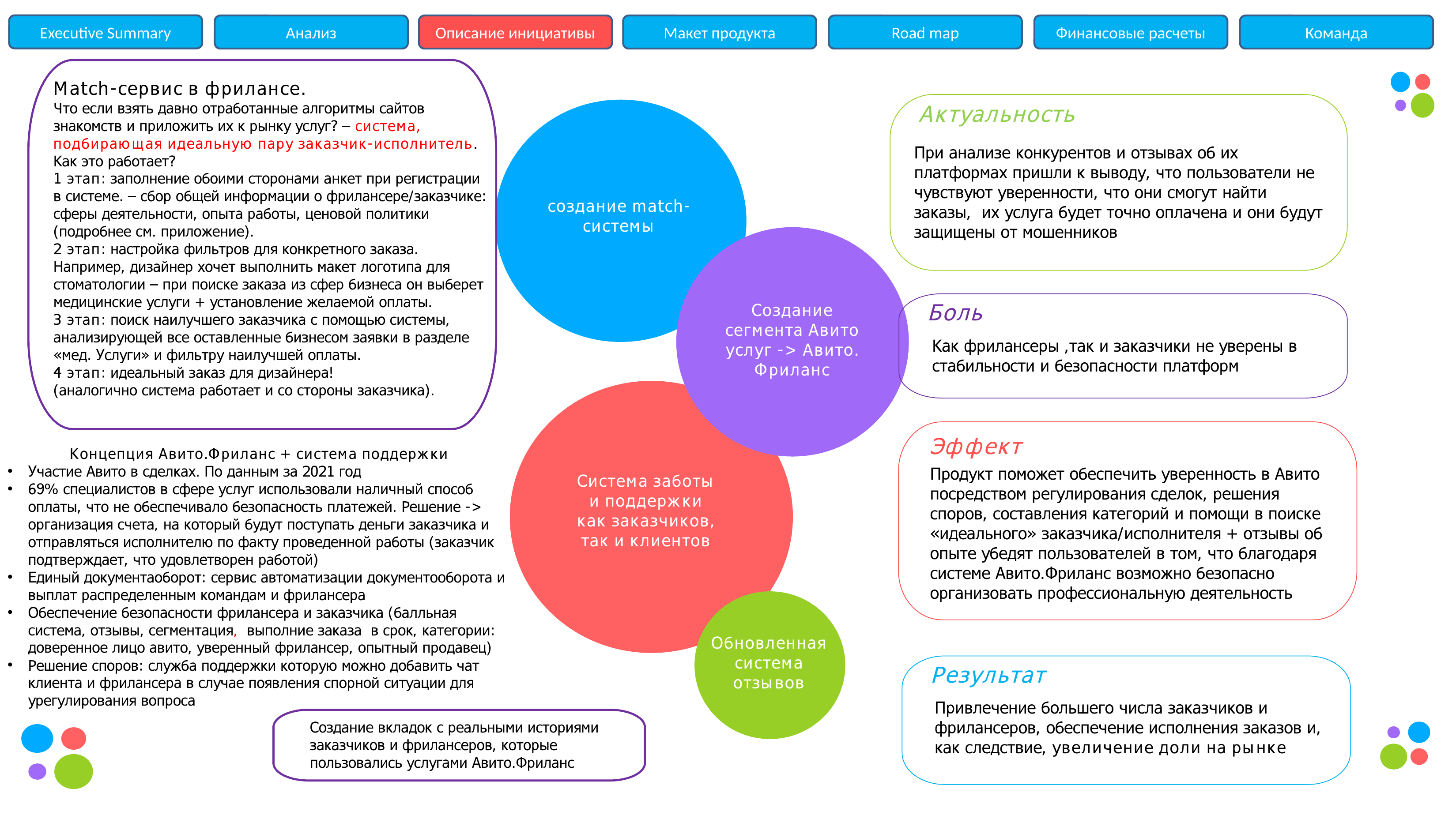

Executive Summary
Анализ
Описание инициативы
Макет продукта
Road map
Финансовые расчеты
Команда

Match-сервис в фрилансе.
Что если взять давно отработанные алгоритмы сайтов знакомств и приложить их к рынку услуг? – система, подбирающая идеальную пару заказчик-исполнитель. Как это работает?
1 этап: заполнение обоими сторонами анкет при регистрации в системе. – сбор общей информации о фрилансере/заказчике: сферы деятельности, опыта работы, ценовой политики (подробнее см. приложение).
2 этап: настройка фильтров для конкретного заказа. Например, дизайнер хочет выполнить макет логотипа для стоматологии – при поиске заказа из сфер бизнеса он выберет медицинские услуги + установление желаемой оплаты.
3 этап: поиск наилучшего заказчика с помощью системы, анализирующей все оставленные бизнесом заявки в разделе «мед. Услуги» и фильтру наилучшей оплаты.
4 этап: идеальный заказ для дизайнера!
(аналогично система работает и со стороны заказчика).

Актуальность
При анализе конкурентов и отзывах об их платформах пришли к выводу, что пользователи не чувствуют уверенности, что они смогут найти заказы,  их услуга будет точно оплачена и они будут защищены от мошенников

создание match- системы

Создание сегмента Авито услуг -> Авито. Фриланс

Система заботы и поддержки как заказчиков, так и клиентов

Обновленная система отзывов

Боль
Как фрилансеры ,так и заказчики не уверены в стабильности и безопасности платформ

Эффект
Продукт поможет обеспечить уверенность в Авито посредством регулирования сделок, решения споров, составления категорий и помощи в поиске «идеального» заказчика/исполнителя + отзывы об опыте убедят пользователей в том, что благодаря системе Авито.Фриланс возможно безопасно организовать профессиональную деятельность
Концепция Авито.Фриланс + система поддержки
Участие Авито в сделках. По данным за 2021 год
69% специалистов в сфере услуг использовали наличный способ оплаты, что не обеспечивало безопасность платежей. Решение -> организация счета, на который будут поступать деньги заказчика и отправляться исполнителю по факту проведенной работы (заказчик подтверждает, что удовлетворен работой)
Единый документаоборот: сервис автоматизации документооборота и выплат распределенным командам и фрилансера
Обеспечение безопасности фрилансера и заказчика (балльная система, отзывы, сегментация,  выполние заказа  в срок, категории: доверенное лицо авито, уверенный фрилансер, опытный продавец)
Решение споров: служба поддержки которую можно добавить чат клиента и фрилансера в случае появления спорной ситуации для урегулирования вопроса

Результат
Привлечение большего числа заказчиков и фрилансеров, обеспечение исполнения заказов и, как следствие, увеличение доли на рынке

Создание вкладок с реальными историями заказчиков и фрилансеров, которые пользовались услугами Авито.Фриланс